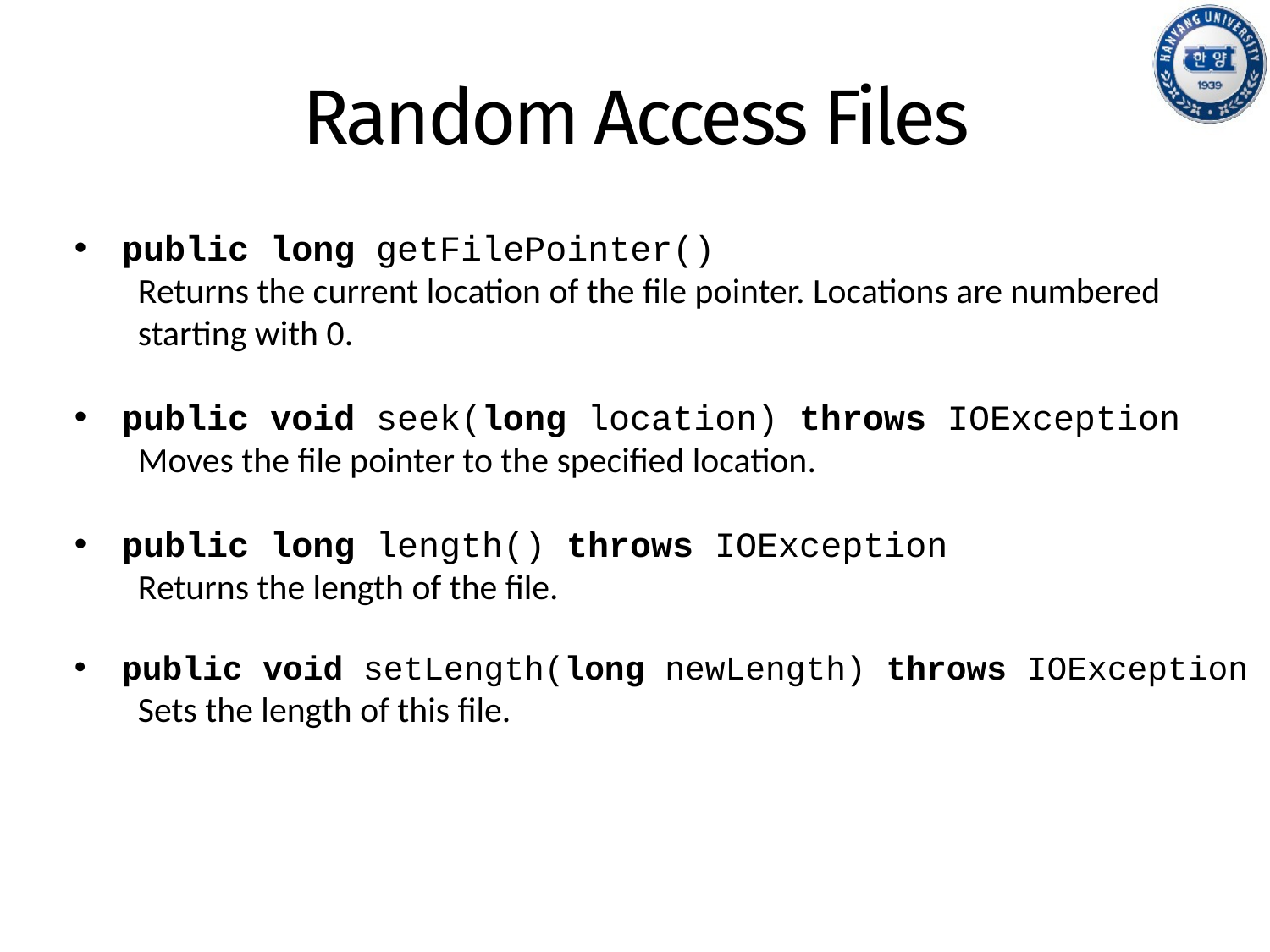

# Random Access Files
public long getFilePointer()
Returns the current location of the file pointer. Locations are numbered starting with 0.

public void seek(long location) throws IOException
Moves the file pointer to the specified location.

public long length() throws IOException
Returns the length of the file.

public void setLength(long newLength) throws IOException
Sets the length of this file.